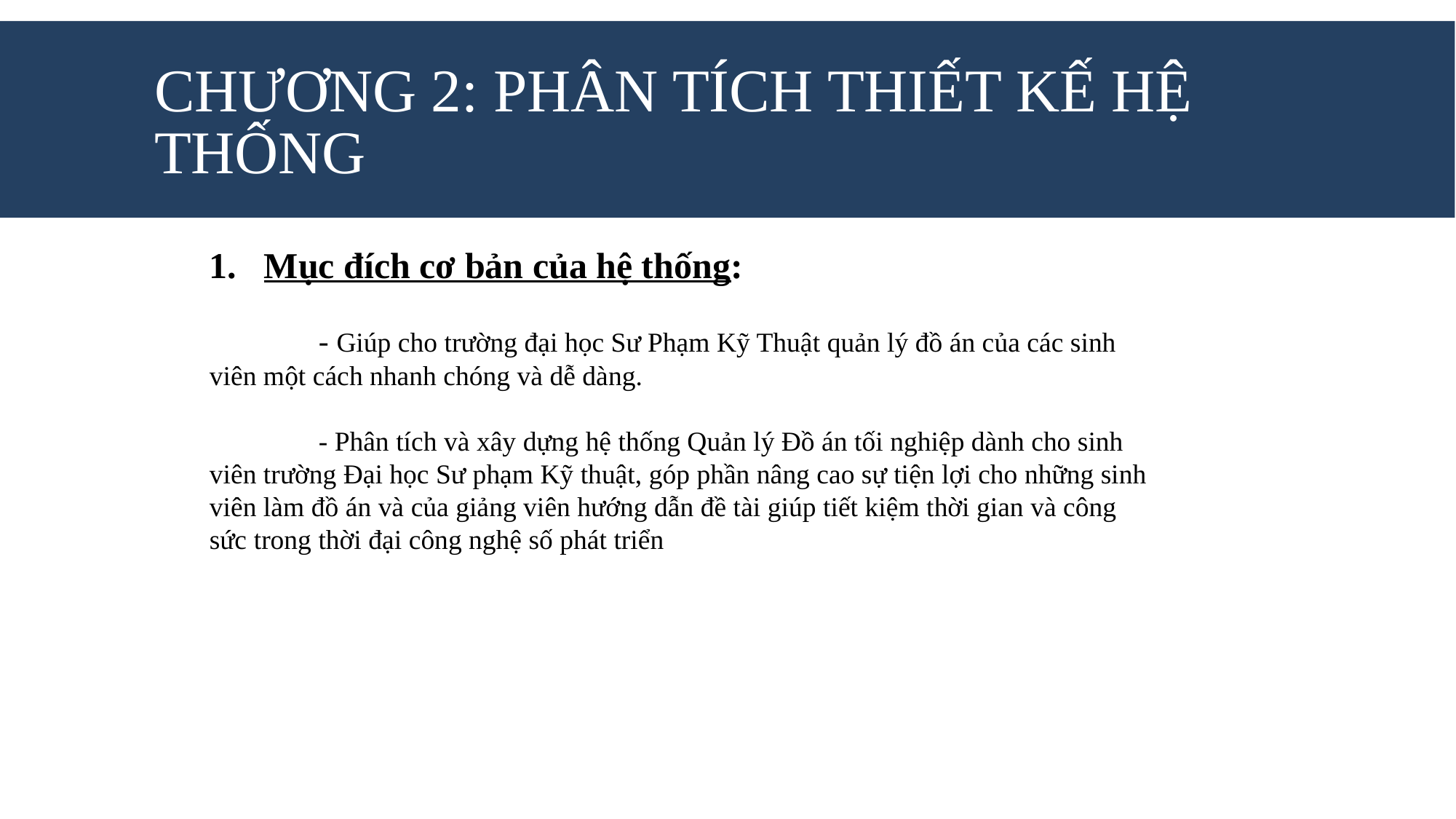

# Chương 2: Phân tích thiết kế hệ thống
Mục đích cơ bản của hệ thống:

	- Giúp cho trường đại học Sư Phạm Kỹ Thuật quản lý đồ án của các sinh viên một cách nhanh chóng và dễ dàng.

	- Phân tích và xây dựng hệ thống Quản lý Đồ án tối nghiệp dành cho sinh viên trường Đại học Sư phạm Kỹ thuật, góp phần nâng cao sự tiện lợi cho những sinh viên làm đồ án và của giảng viên hướng dẫn đề tài giúp tiết kiệm thời gian và công sức trong thời đại công nghệ số phát triển